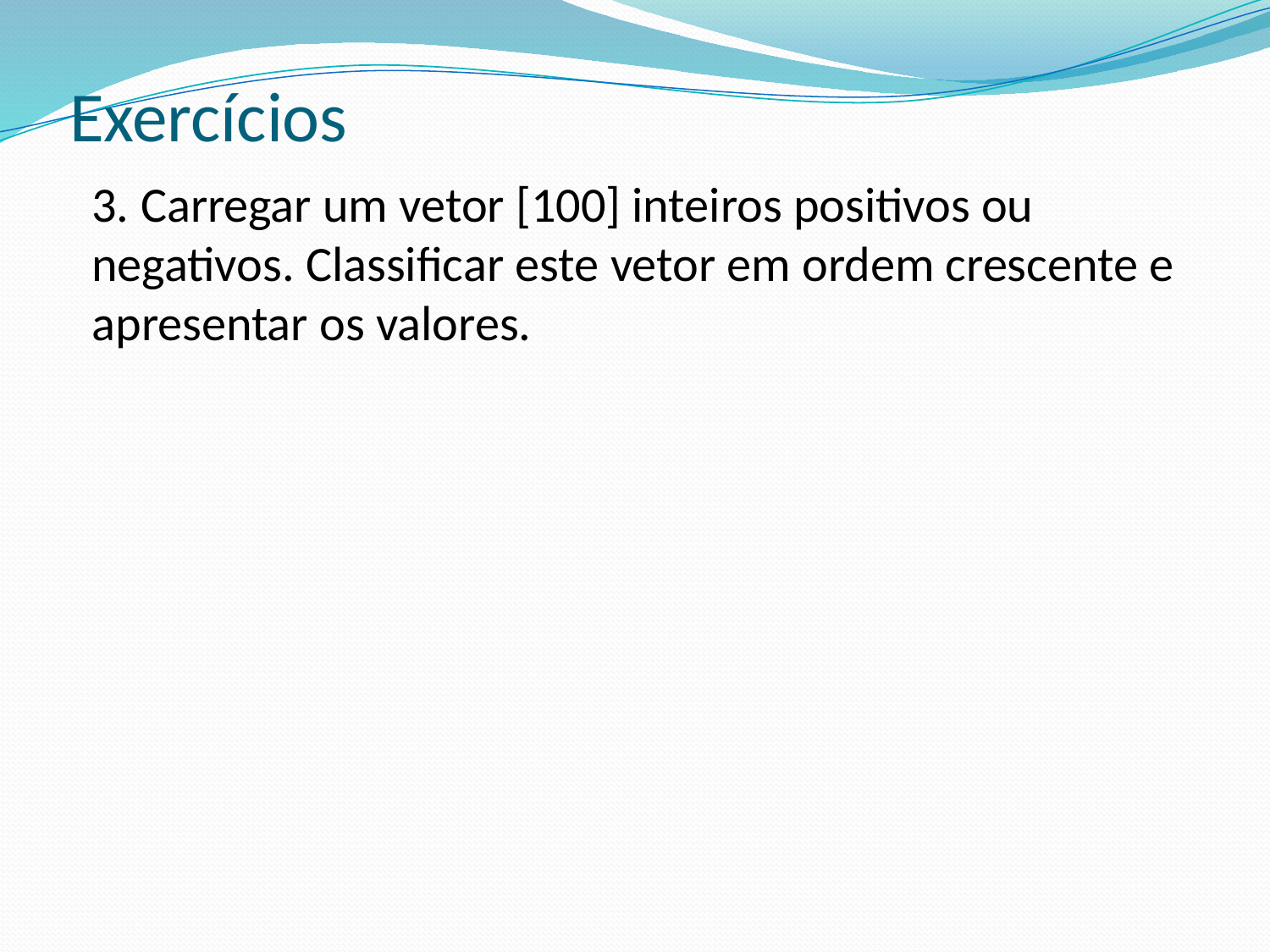

# Exercícios
3. Carregar um vetor [100] inteiros positivos ou negativos. Classificar este vetor em ordem crescente e apresentar os valores.